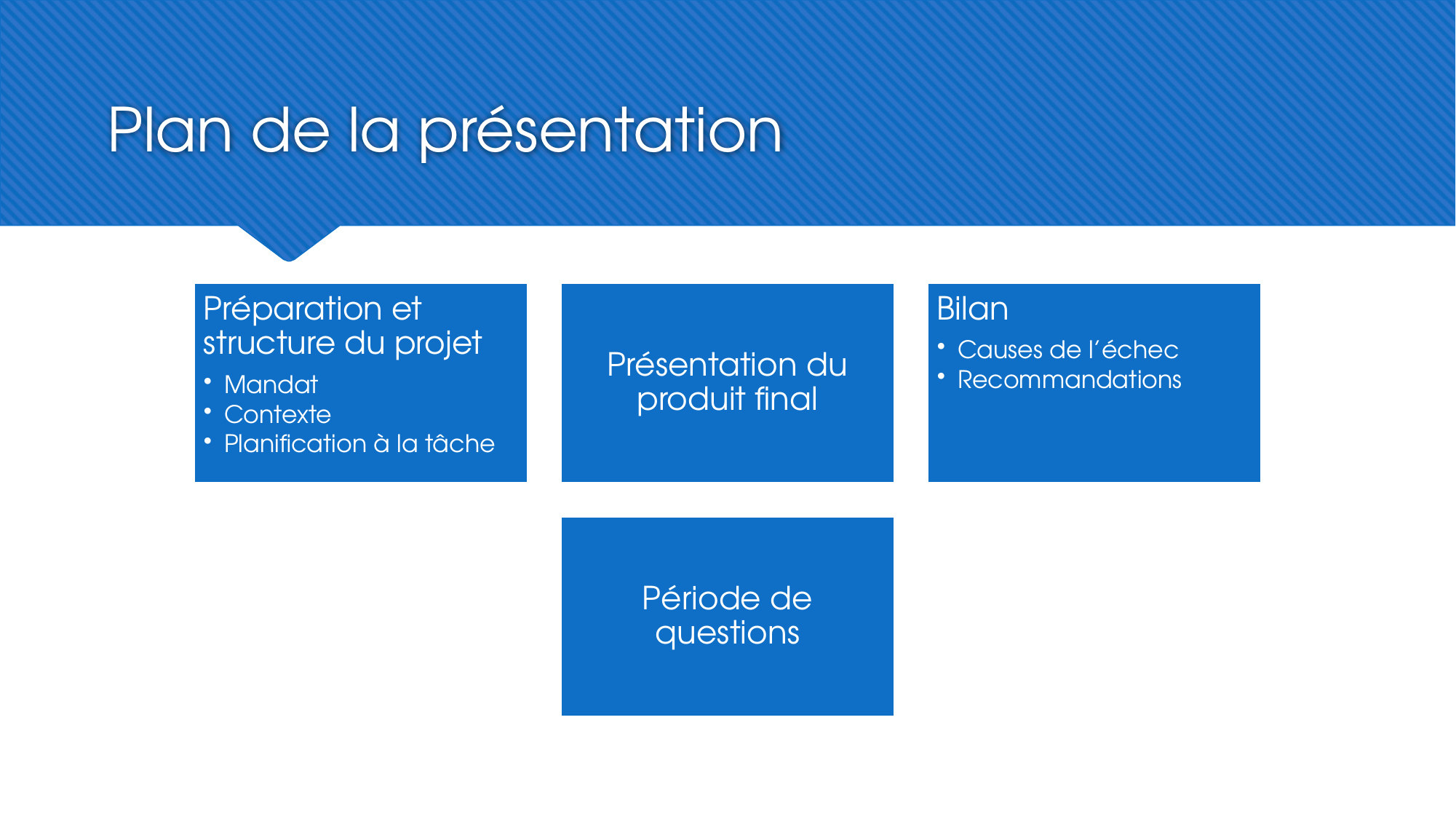

# Plan de la présentation​
Préparation et structure du projet
Mandat
Contexte
Planification à la tâche
Présentation du produit final
Bilan
Causes de l’échec
Recommandations
Période de questions